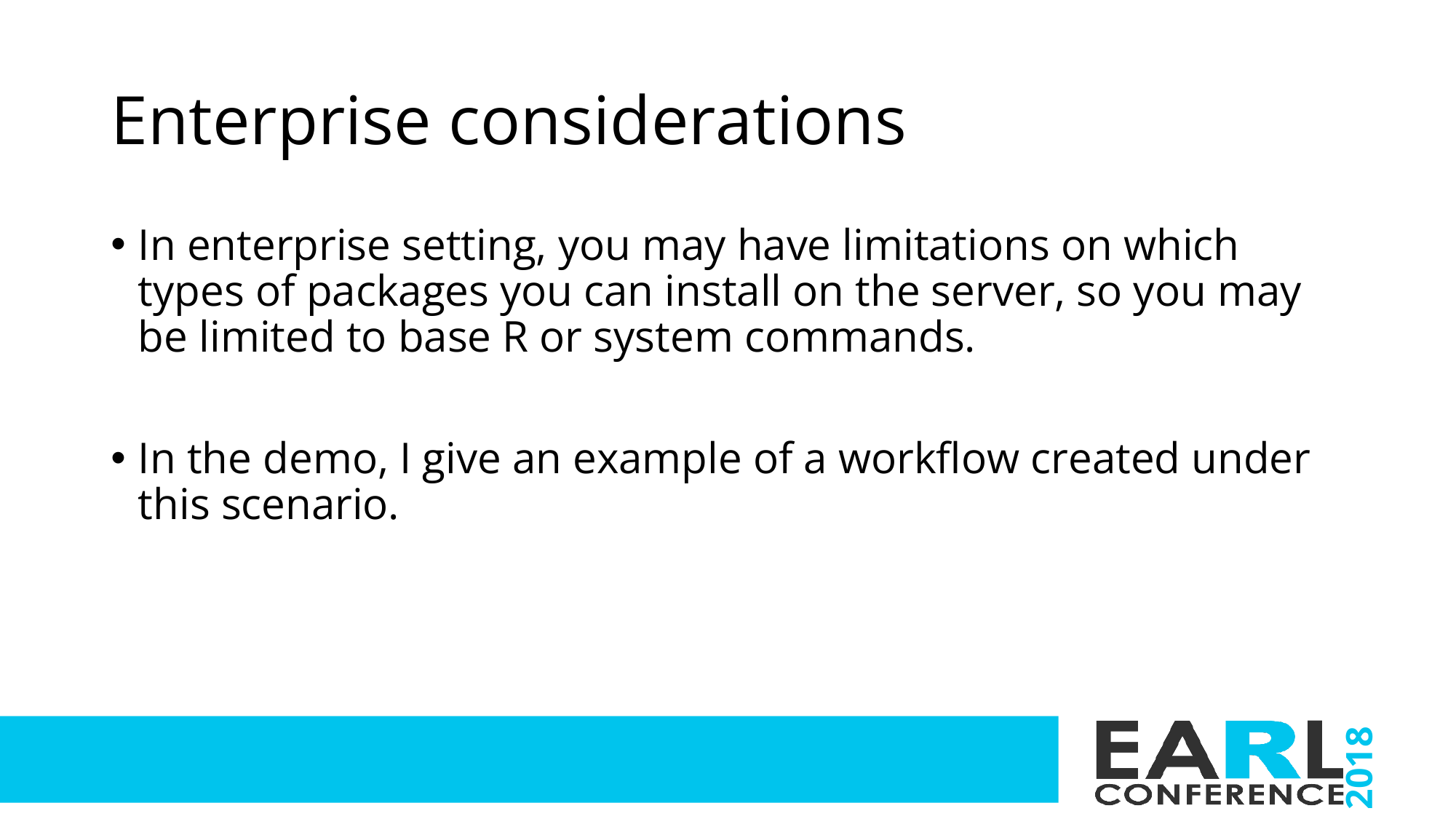

# Enterprise considerations
In enterprise setting, you may have limitations on which types of packages you can install on the server, so you may be limited to base R or system commands.

In the demo, I give an example of a workflow created under this scenario.